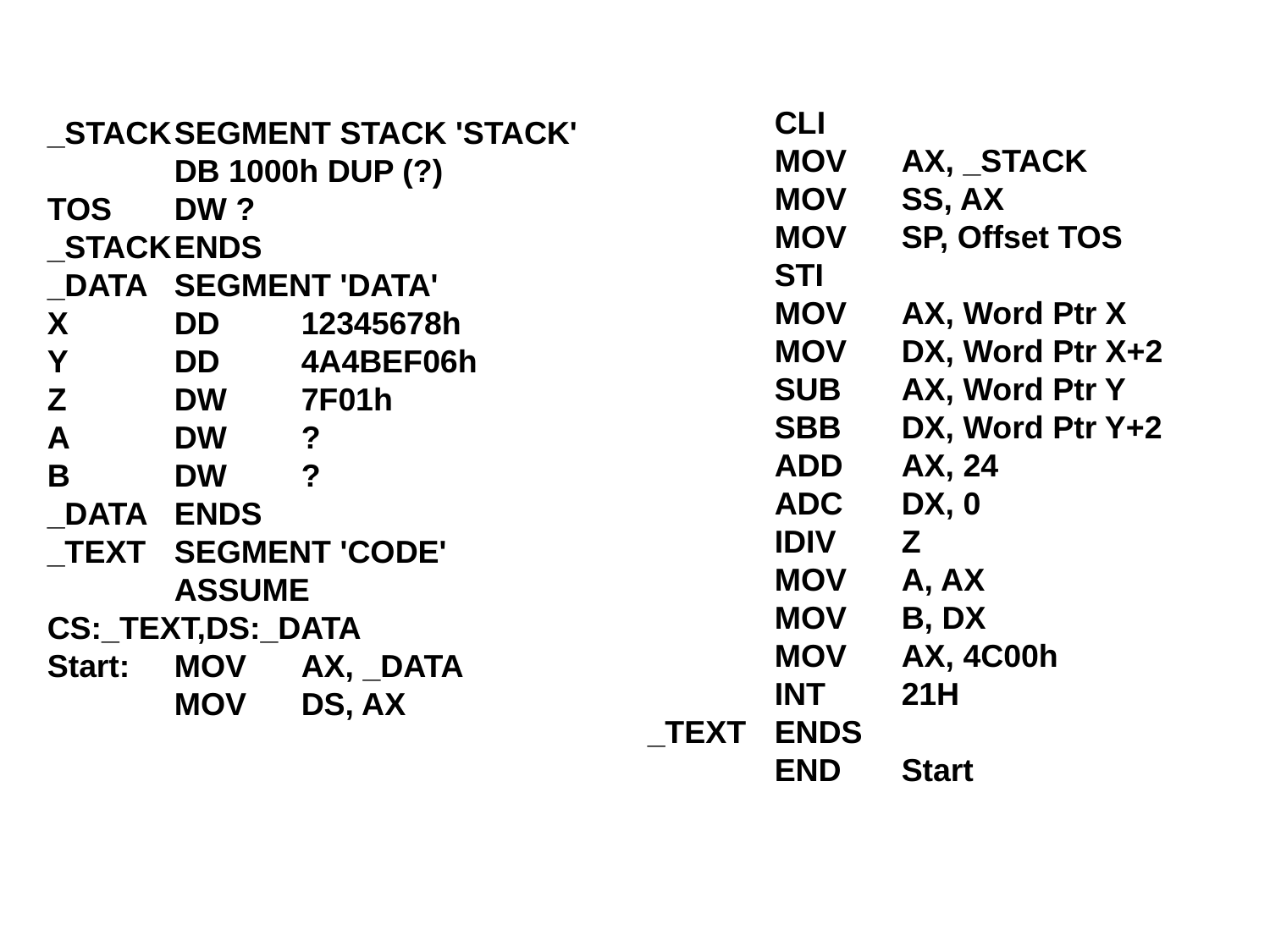

CLI
	MOV	AX, _STACK
	MOV	SS, AX
	MOV	SP, Offset TOS
	STI
	MOV	AX, Word Ptr X
	MOV	DX, Word Ptr X+2
	SUB	AX, Word Ptr Y
	SBB	DX, Word Ptr Y+2
	ADD	AX, 24
	ADC	DX, 0
	IDIV	Z
	MOV	A, AX
	MOV	B, DX
	MOV	AX, 4C00h
	INT	21H
_TEXT	ENDS
	END	Start
_STACK	SEGMENT STACK 'STACK'
	DB 1000h DUP (?)
TOS	DW ?
_STACK	ENDS
_DATA	SEGMENT 'DATA'
X	DD	12345678h
Y	DD	4A4BEF06h
Z	DW	7F01h
A	DW	?
B	DW	?
_DATA	ENDS
_TEXT	SEGMENT 'CODE'
	ASSUME CS:_TEXT,DS:_DATA
Start:	MOV	AX, _DATA
	MOV	DS, AX